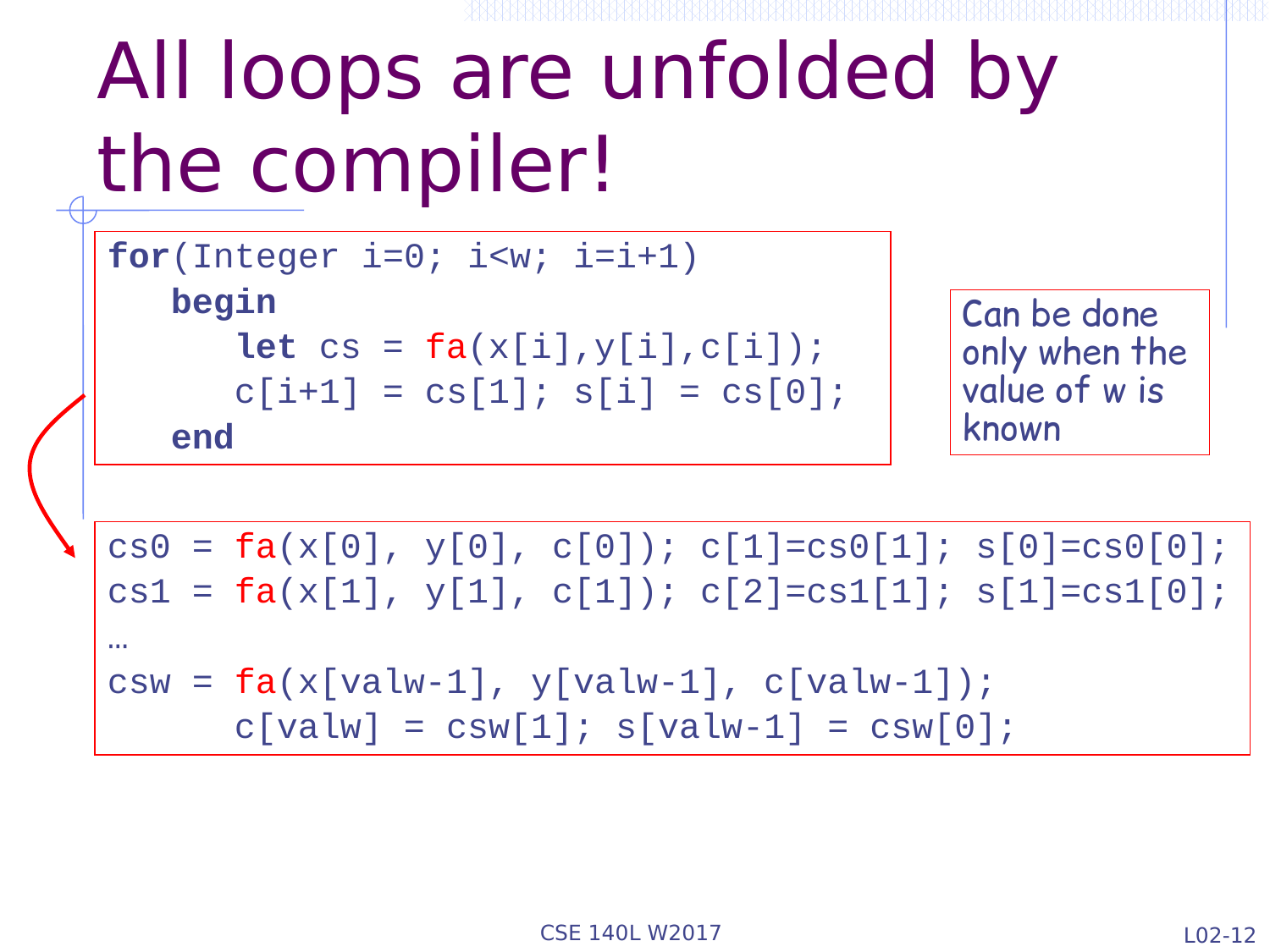

# All loops are unfolded by the compiler!
for(Integer i=0; i<w; i=i+1)
   begin
      let cs = fa(x[i],y[i],c[i]);
      c[i+1] = cs[1]; s[i] = cs[0];
   end

Can be done only when the value of w is known

cs0 = fa(x[0], y[0], c[0]); c[1]=cs0[1]; s[0]=cs0[0];
cs1 = fa(x[1], y[1], c[1]); c[2]=cs1[1]; s[1]=cs1[0];
…
csw = fa(x[valw-1], y[valw-1], c[valw-1]);
      c[valw] = csw[1]; s[valw-1] = csw[0];

CSE 140L W2017
L02-12